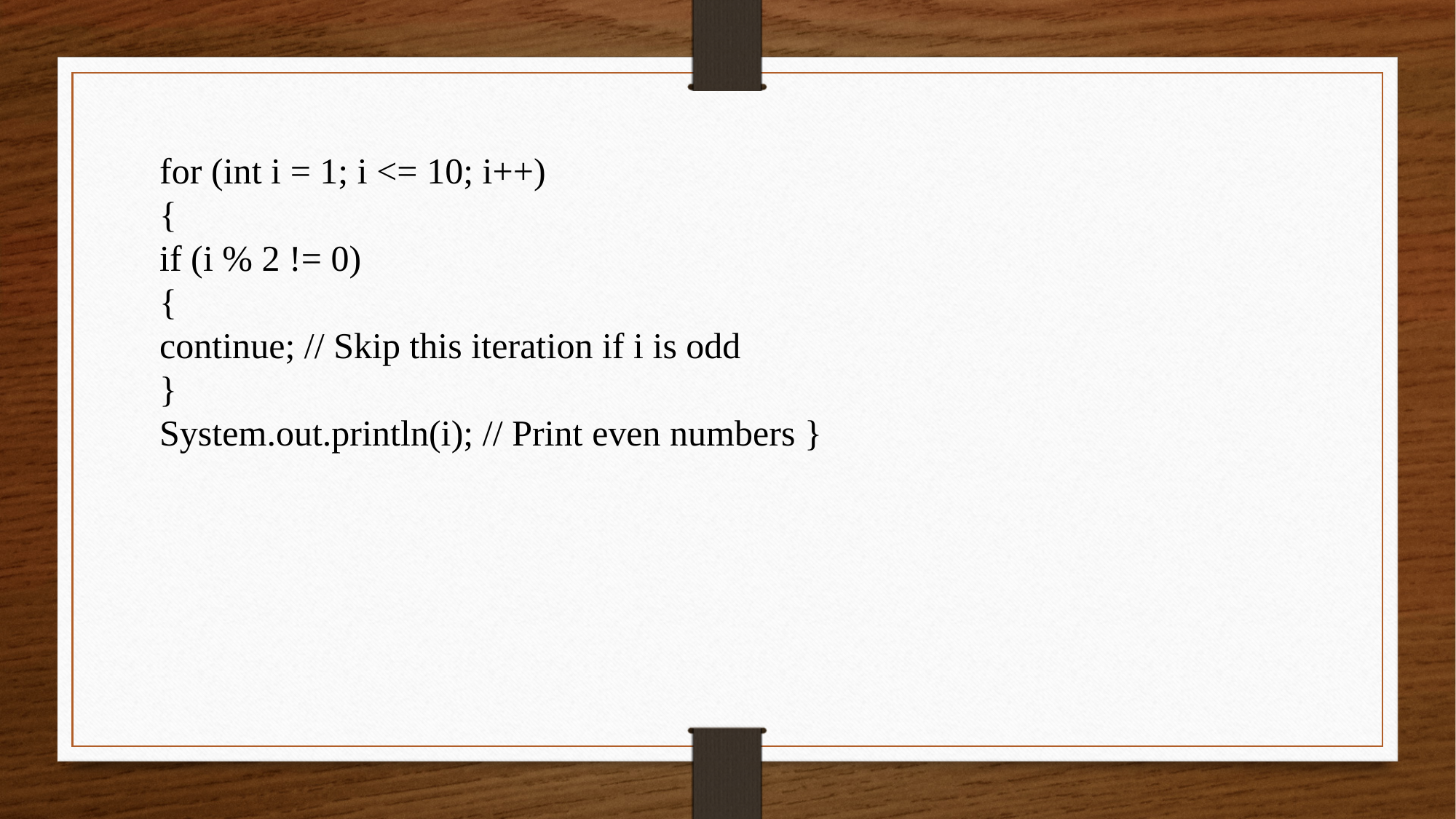

for (int i = 1; i <= 10; i++)
{
if (i % 2 != 0)
{
continue; // Skip this iteration if i is odd
}
System.out.println(i); // Print even numbers }